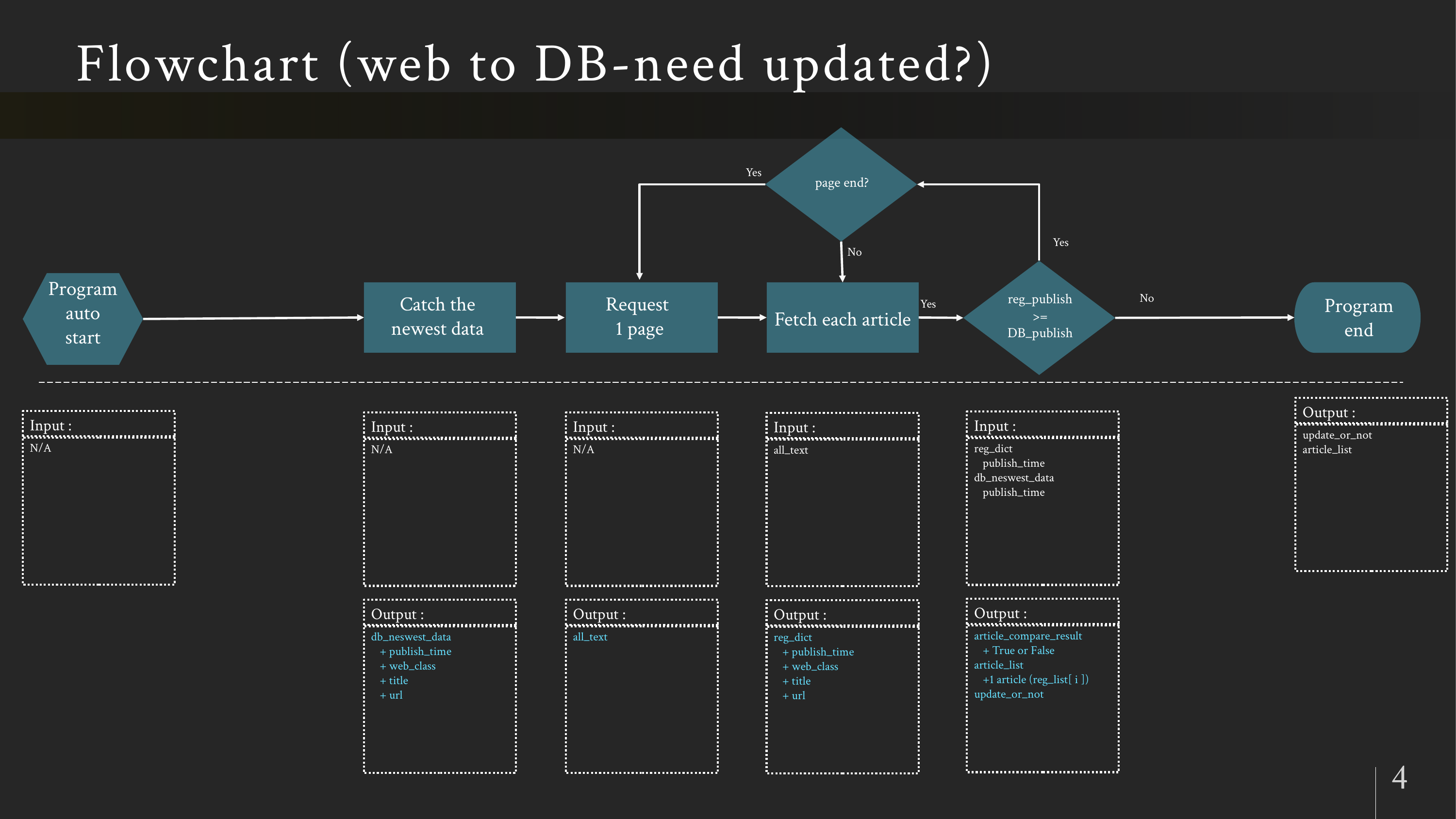

# Flowchart (web to DB-need updated?)

page end?
Yes
Yes
No

Catch the newest data

Request
1 page

No

Program end
Fetch each article
Program auto start
Yes

reg_publish
>=
DB_publish
Output :
update_or_not
article_list
Input :
N/A
Input :
reg_dict
publish_time
db_neswest_data
publish_time
Output :
article_compare_result
+ True or False
article_list
+1 article (reg_list[ i ])
update_or_not

Input :
N/A
Output :
db_neswest_data
+ publish_time
+ web_class
+ title
+ url

Input :
N/A
Output :
all_text

Input :
all_text

Output :
reg_dict
+ publish_time
+ web_class
+ title
+ url
4